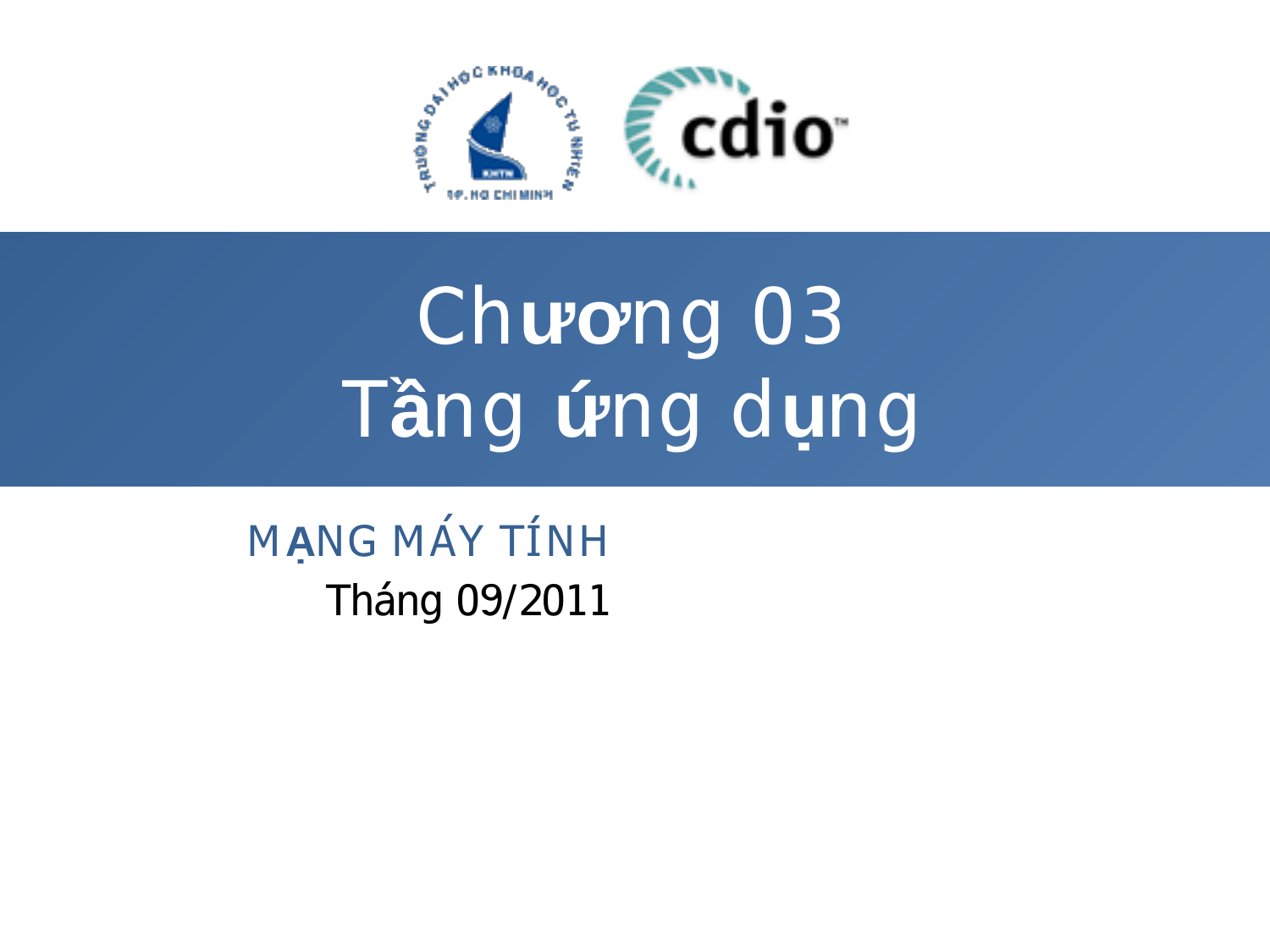

# Chương 03 Tầng ứng dụng
MẠNG MÁY TÍNH
Tháng 09/2011